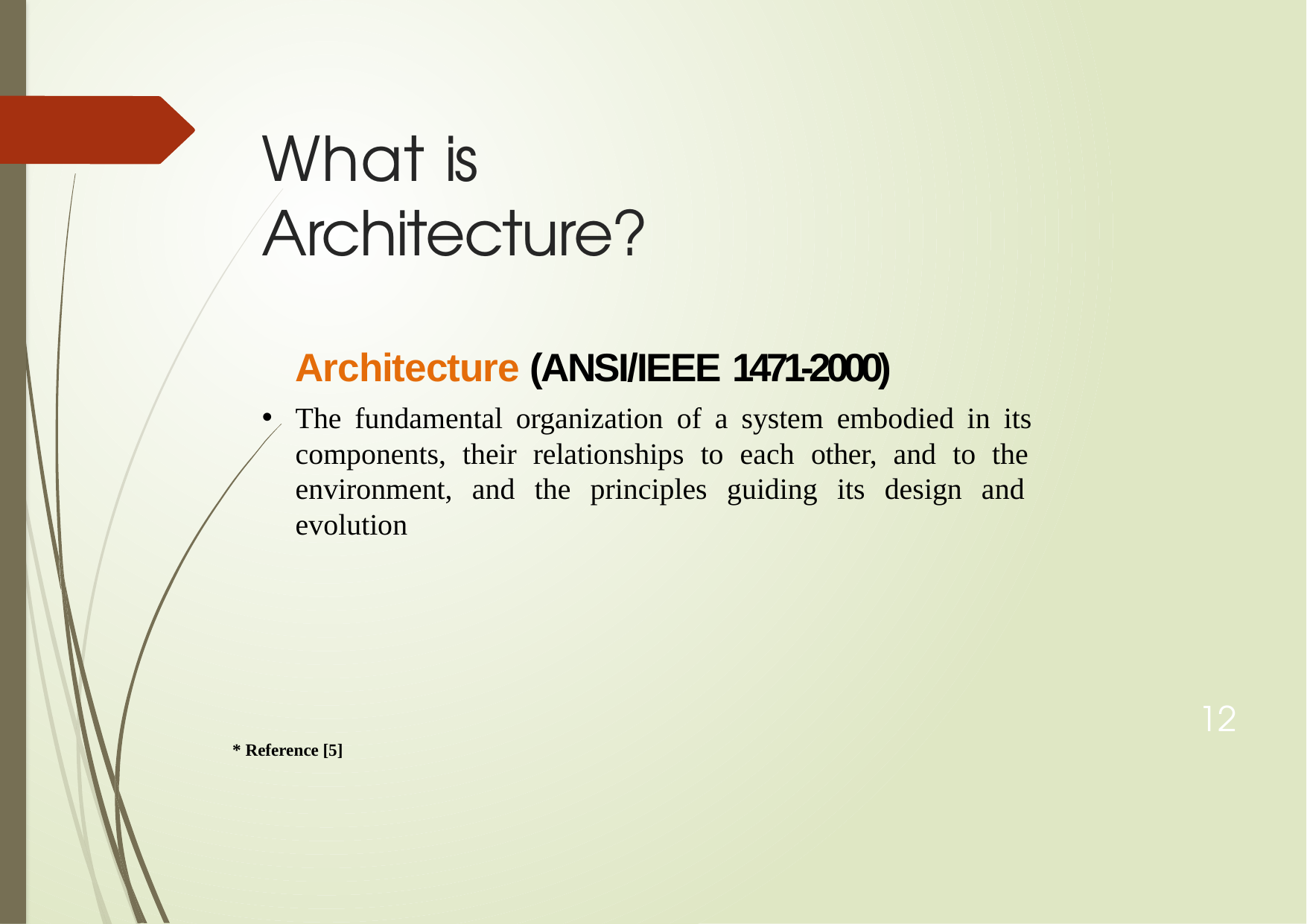

# What is Architecture?
Architecture (ANSI/IEEE 1471-2000)
The fundamental organization of a system embodied in its  components, their relationships to each other, and to the  environment, and the principles guiding its design and  evolution
12
* Reference [5]